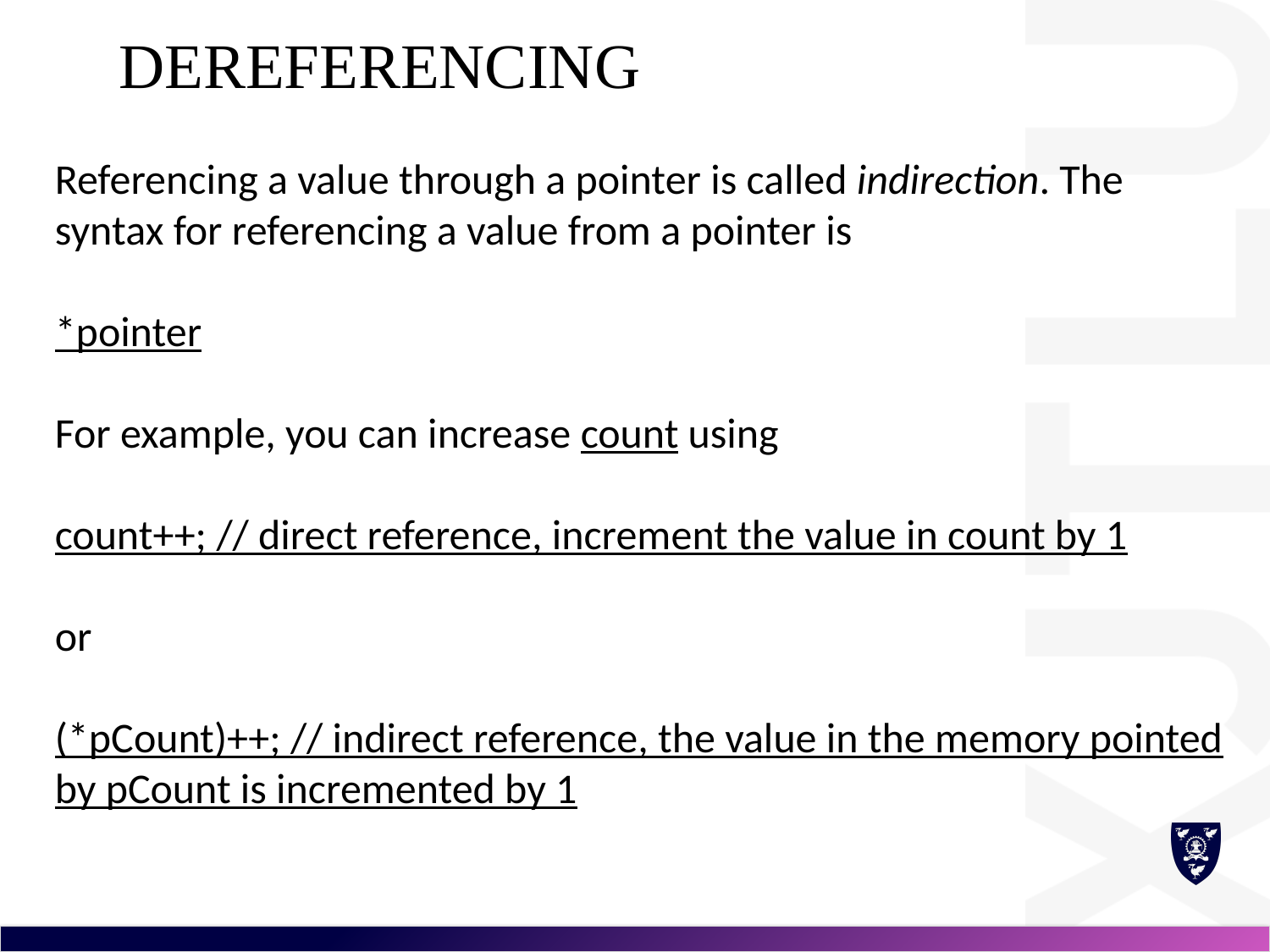

# Dereferencing
Referencing a value through a pointer is called indirection. The syntax for referencing a value from a pointer is

*pointer

For example, you can increase count using

count++; // direct reference, increment the value in count by 1

or

(*pCount)++; // indirect reference, the value in the memory pointed by pCount is incremented by 1

8